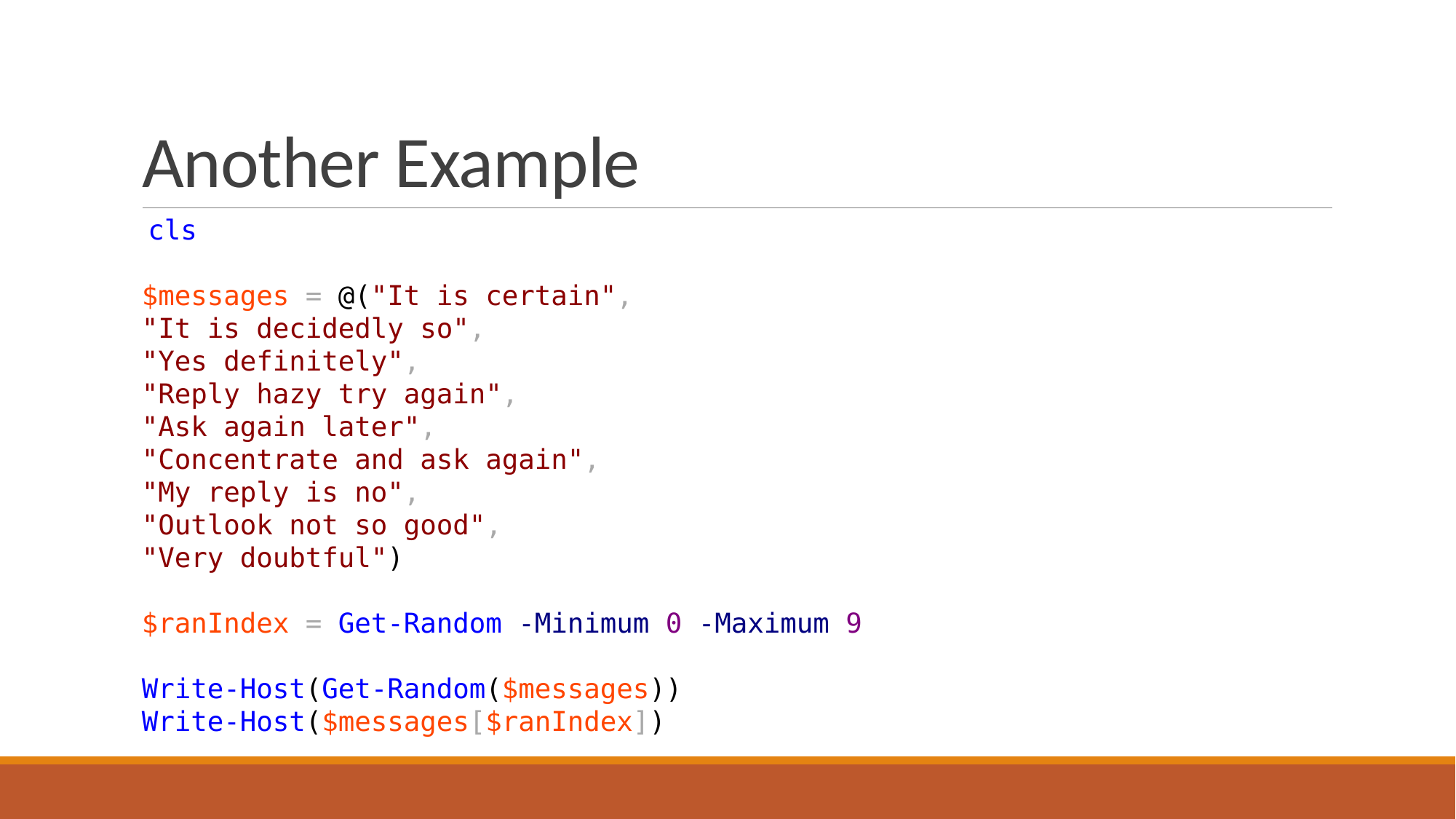

# Another Example
 cls

$messages = @("It is certain",
"It is decidedly so",
"Yes definitely",
"Reply hazy try again",
"Ask again later",
"Concentrate and ask again",
"My reply is no",
"Outlook not so good",
"Very doubtful")

$ranIndex = Get-Random -Minimum 0 -Maximum 9

Write-Host(Get-Random($messages))
Write-Host($messages[$ranIndex])